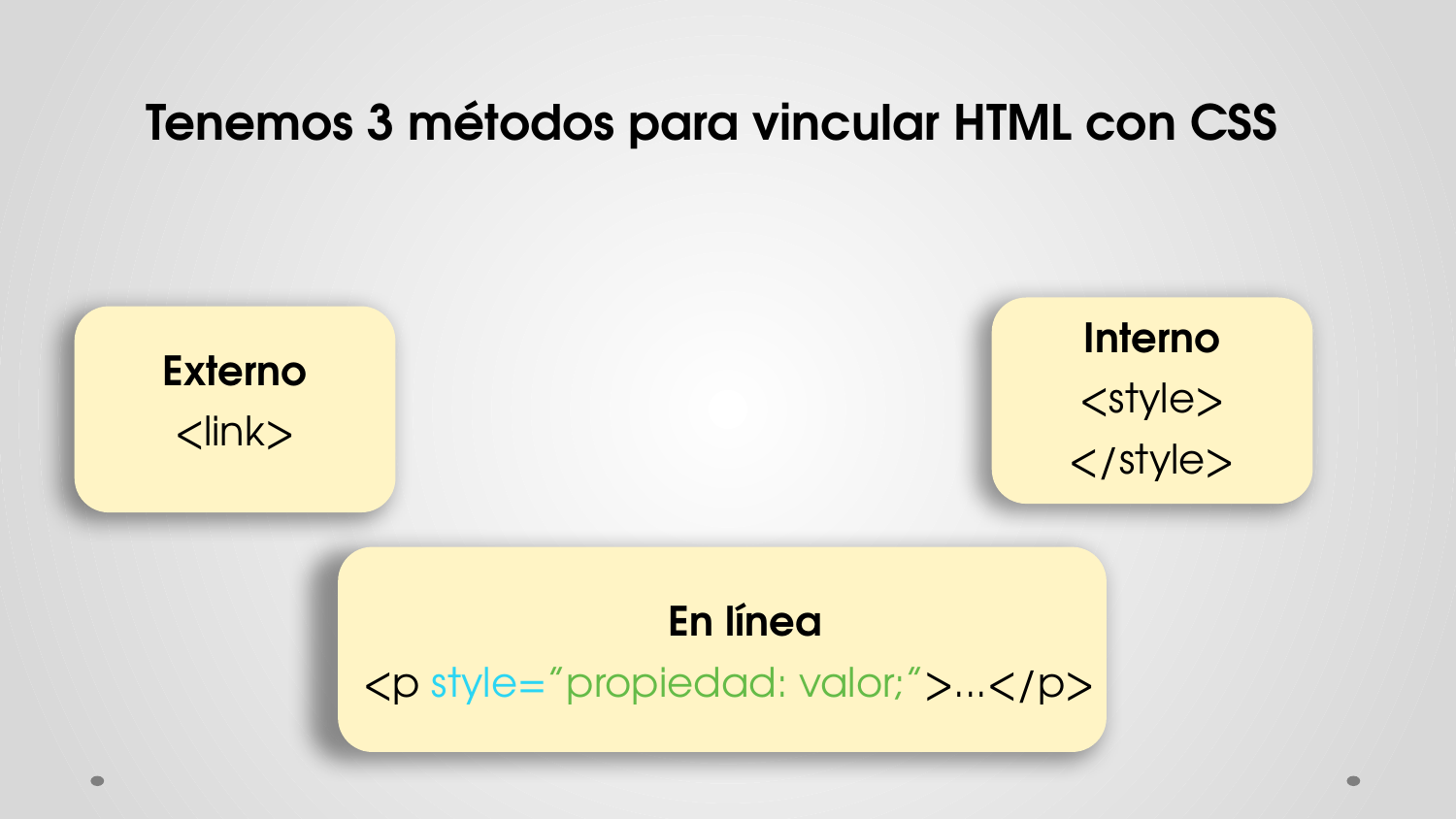

Tenemos 3 métodos para vincular HTML con CSS

Interno
<style>
</style>

Externo
<link>

En línea
<p style=”propiedad: valor;”>...</p>